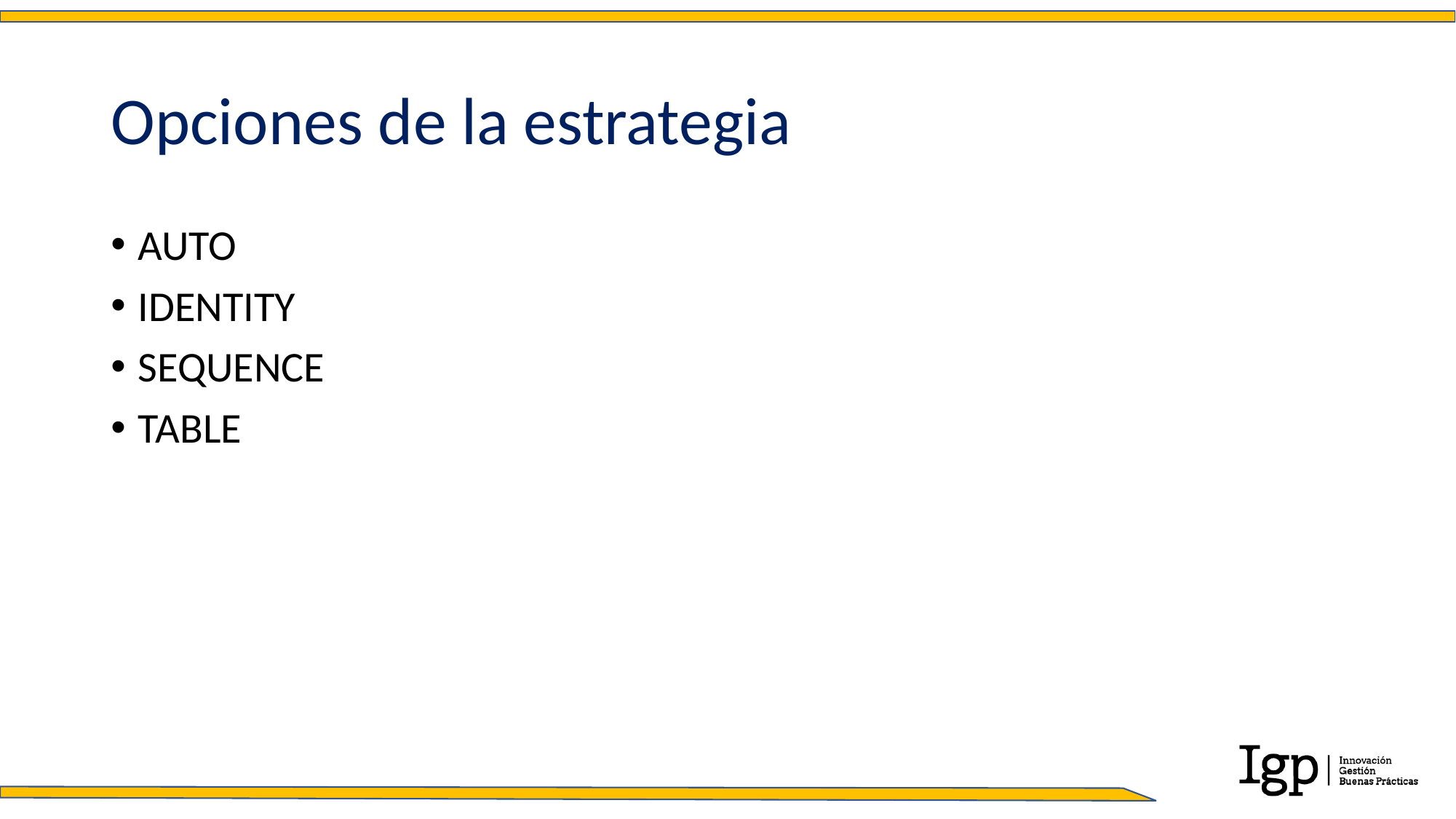

# Opciones de la estrategia
AUTO
IDENTITY
SEQUENCE
TABLE